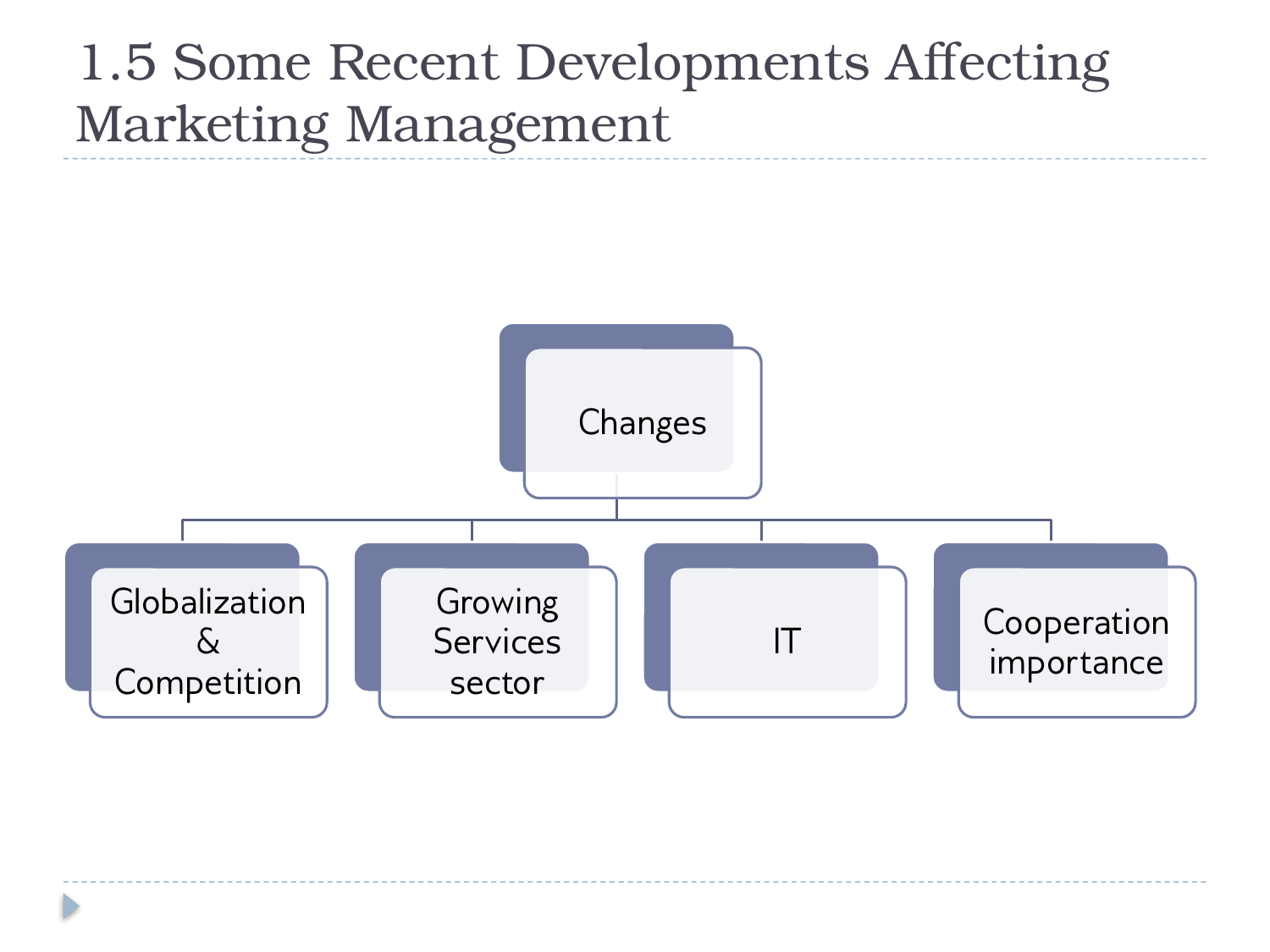

# 1.5 Some Recent Developments Affecting Marketing Management
Changes
Globalization & Competition
Growing Services sector
IT
Cooperation importance